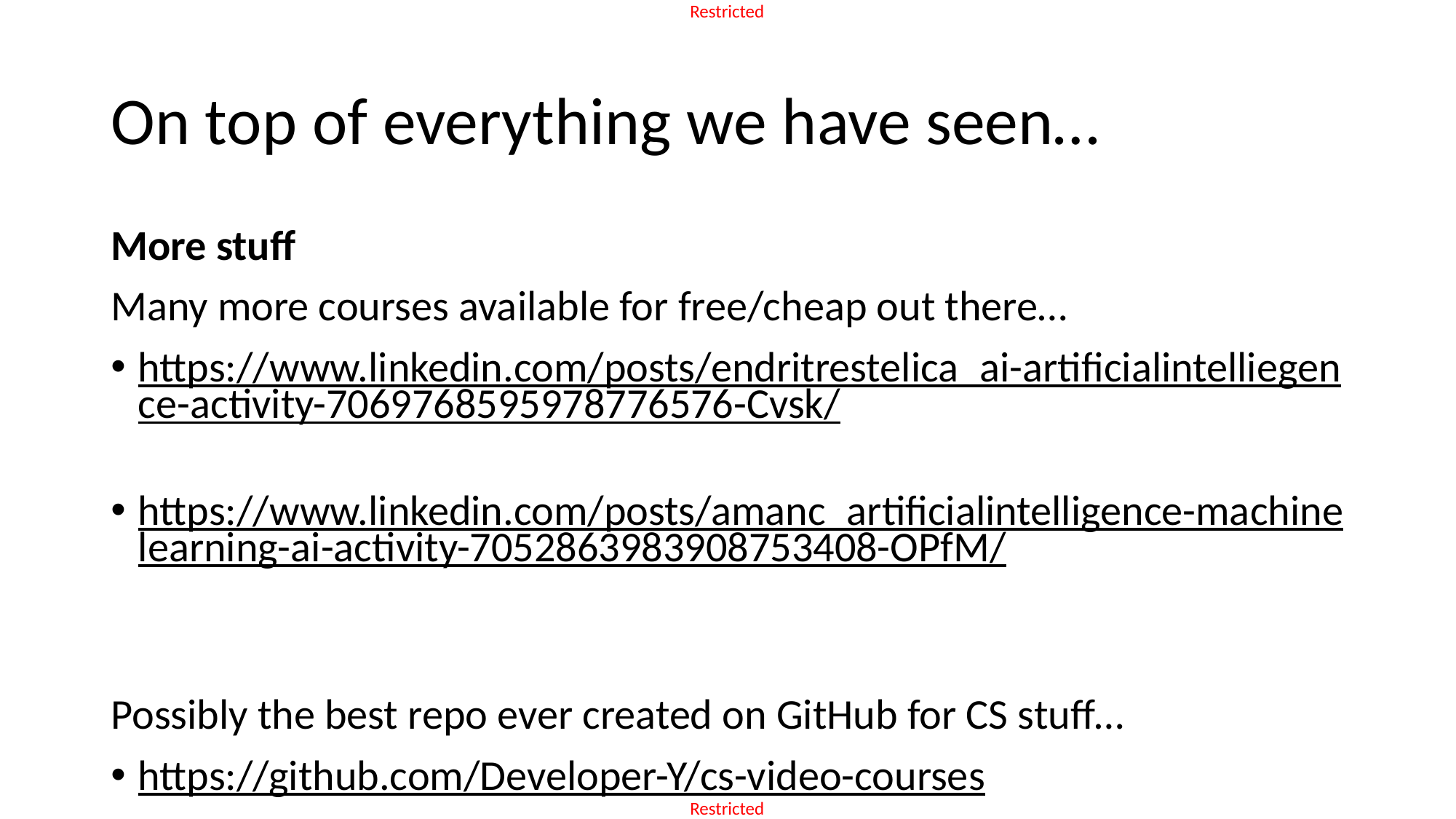

# On top of everything we have seen…
More stuff
Many more courses available for free/cheap out there…
https://www.linkedin.com/posts/endritrestelica_ai-artificialintelliegence-activity-7069768595978776576-Cvsk/
https://www.linkedin.com/posts/amanc_artificialintelligence-machinelearning-ai-activity-7052863983908753408-OPfM/

Possibly the best repo ever created on GitHub for CS stuff…
https://github.com/Developer-Y/cs-video-courses